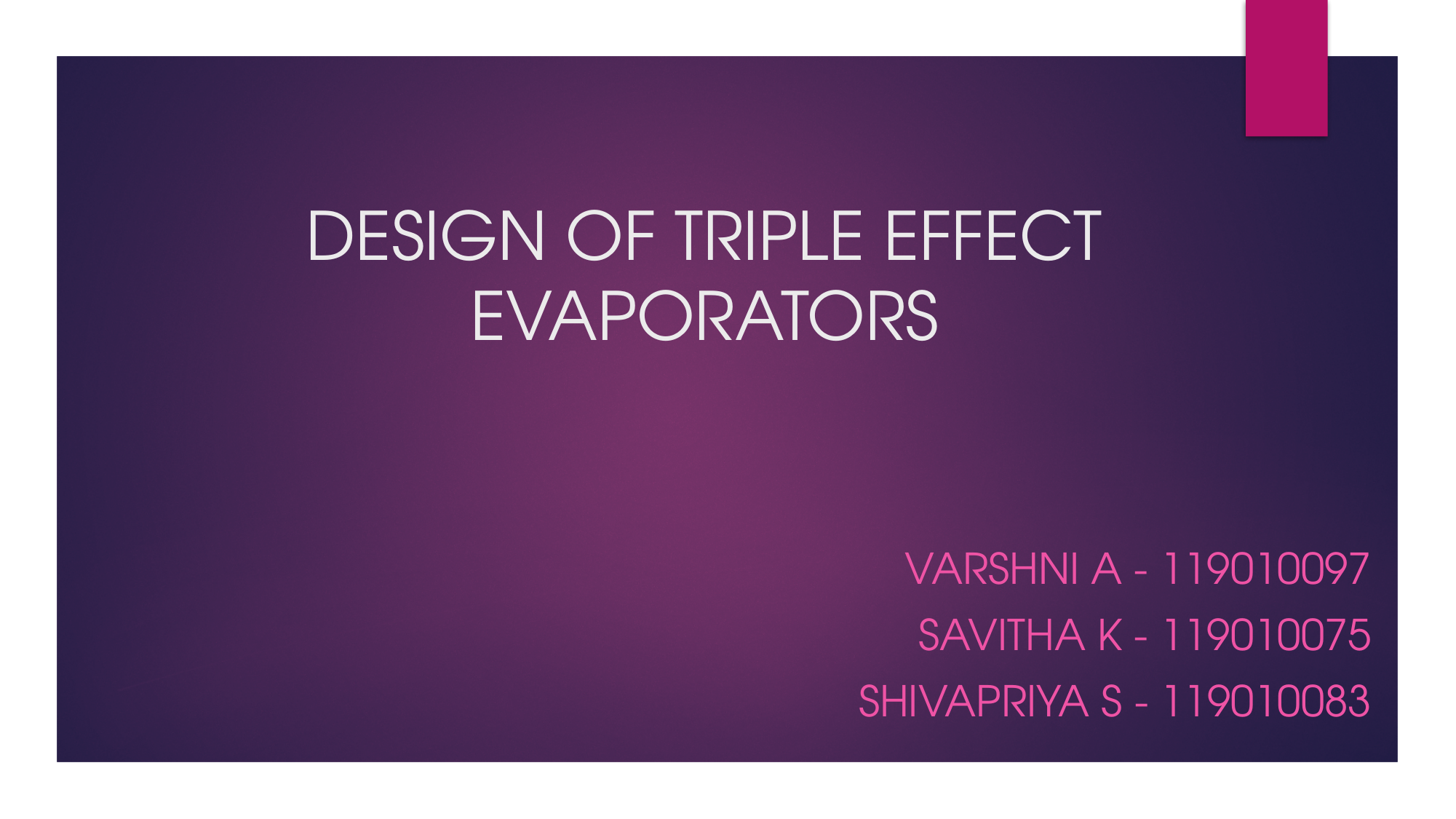

# DESIGN OF TRIPLE EFFECT EVAPORATORS
Varshni A - 119010097
Savitha k - 119010075
Shivapriya s - 119010083